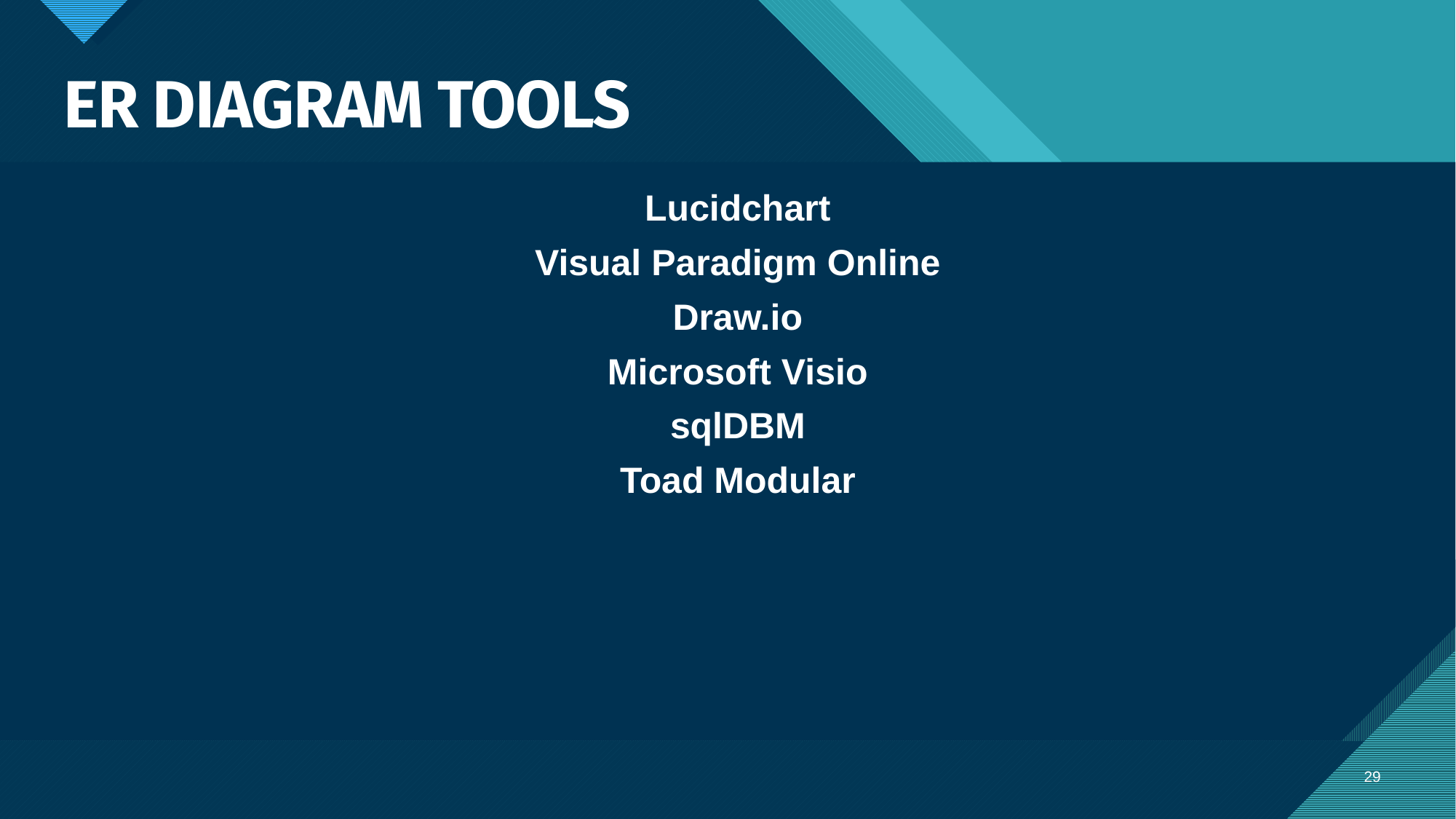

# ER DIAGRAM TOOLS
Lucidchart
Visual Paradigm Online
Draw.io
Microsoft Visio
sqlDBM
Toad Modular
29